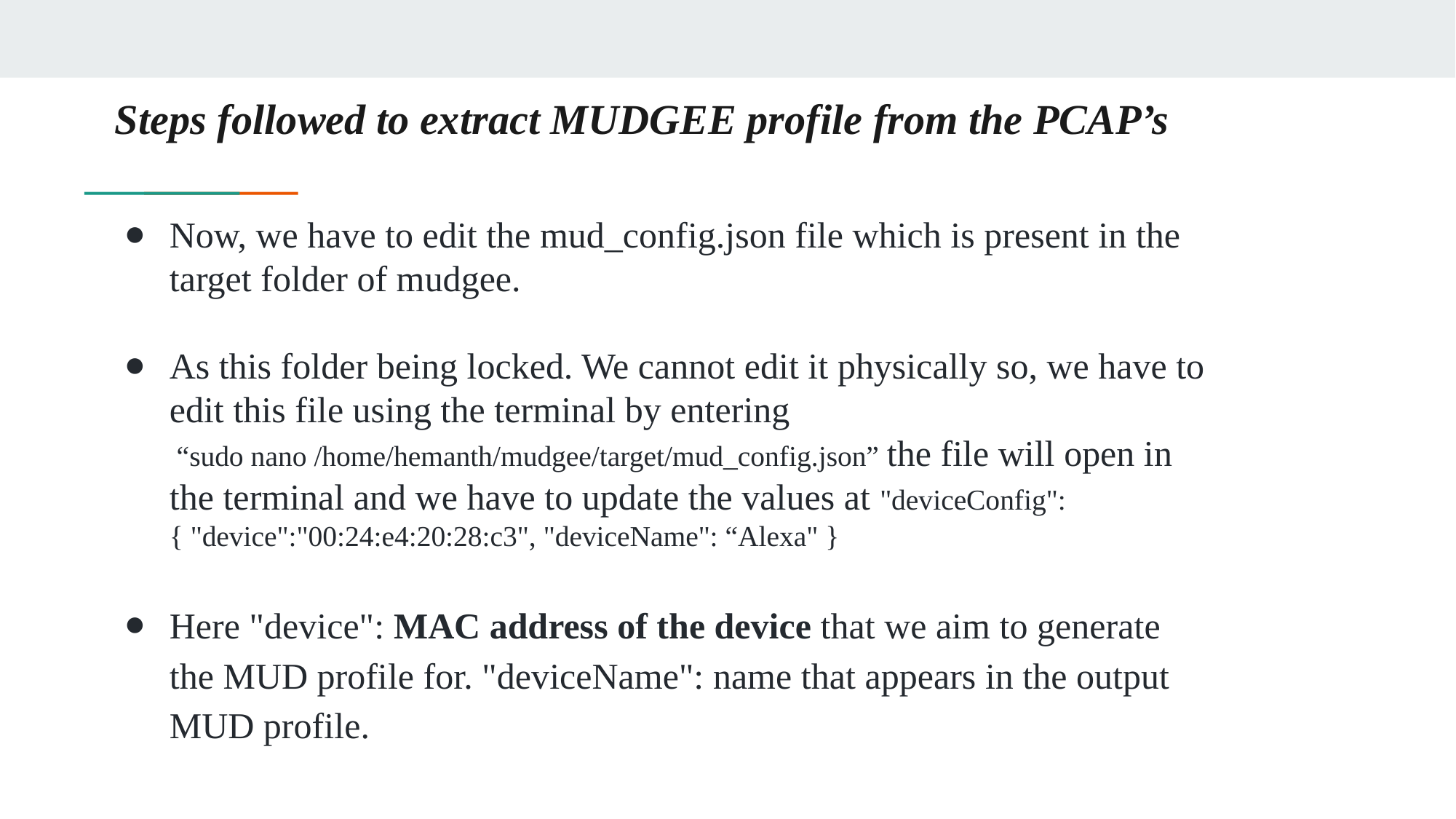

# Steps followed to extract MUDGEE profile from the PCAP’s
Now, we have to edit the mud_config.json file which is present in the target folder of mudgee.

As this folder being locked. We cannot edit it physically so, we have to edit this file using the terminal by entering
 “sudo nano /home/hemanth/mudgee/target/mud_config.json” the file will open in the terminal and we have to update the values at "deviceConfig":{ "device":"00:24:e4:20:28:c3", "deviceName": “Alexa" }

Here "device": MAC address of the device that we aim to generate the MUD profile for. "deviceName": name that appears in the output MUD profile.